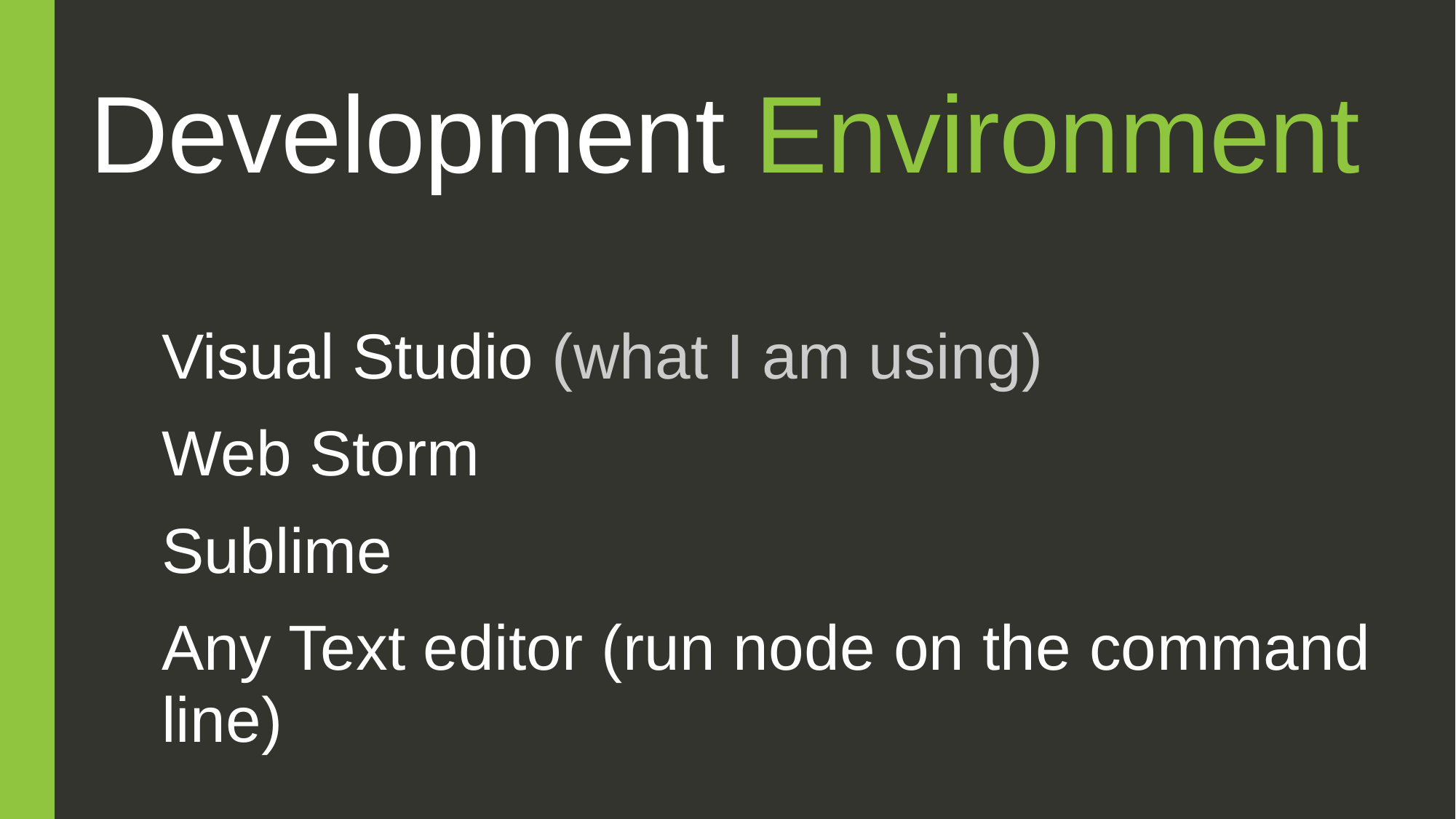

# Development Environment
Visual Studio (what I am using)
Web Storm
Sublime
Any Text editor (run node on the command line)